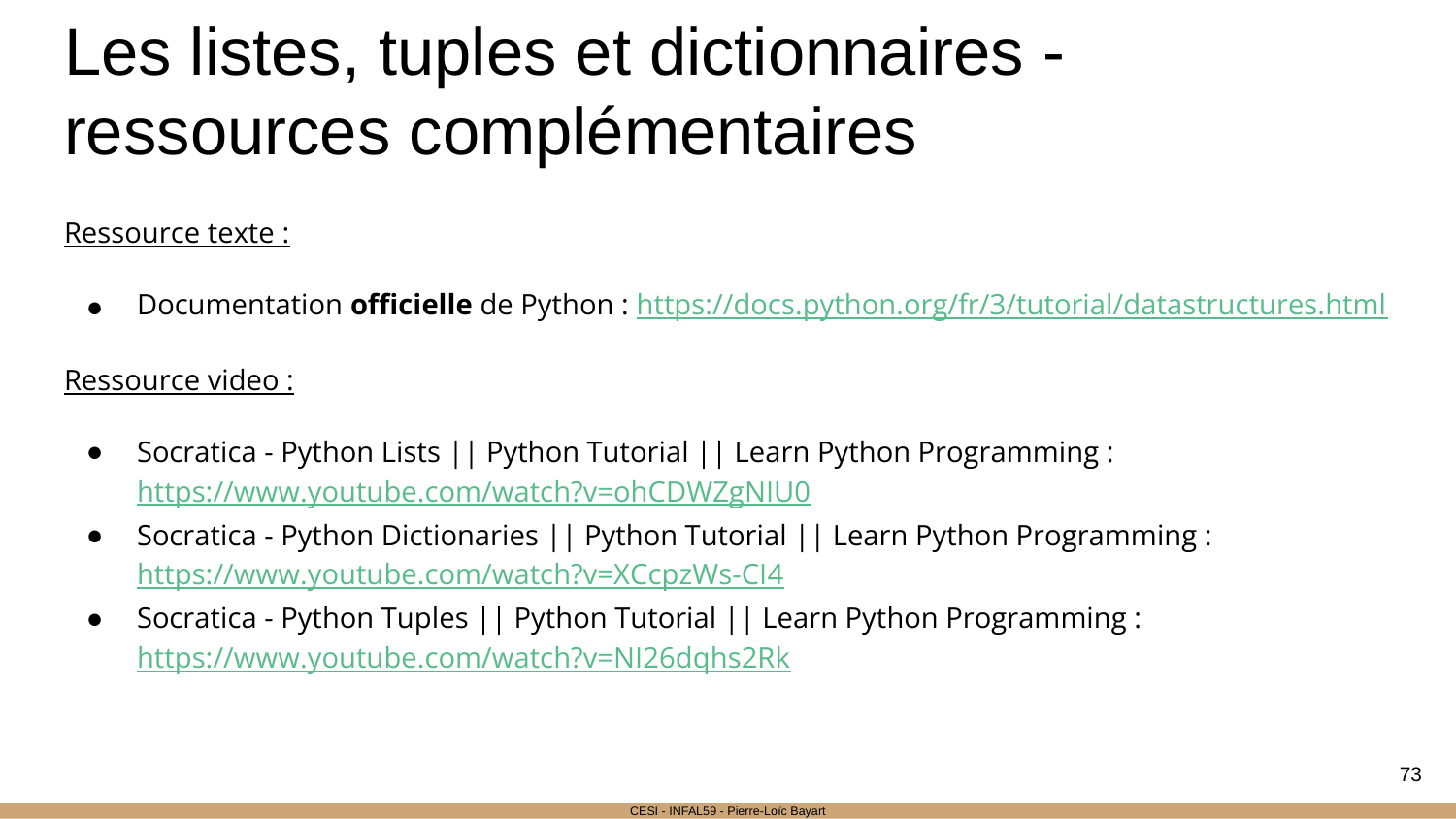

# Les listes, tuples et dictionnaires - ressources complémentaires
Ressource texte :
Documentation officielle de Python : https://docs.python.org/fr/3/tutorial/datastructures.html
Ressource video :
Socratica - Python Lists || Python Tutorial || Learn Python Programming : https://www.youtube.com/watch?v=ohCDWZgNIU0
Socratica - Python Dictionaries || Python Tutorial || Learn Python Programming : https://www.youtube.com/watch?v=XCcpzWs-CI4
Socratica - Python Tuples || Python Tutorial || Learn Python Programming : https://www.youtube.com/watch?v=NI26dqhs2Rk

73